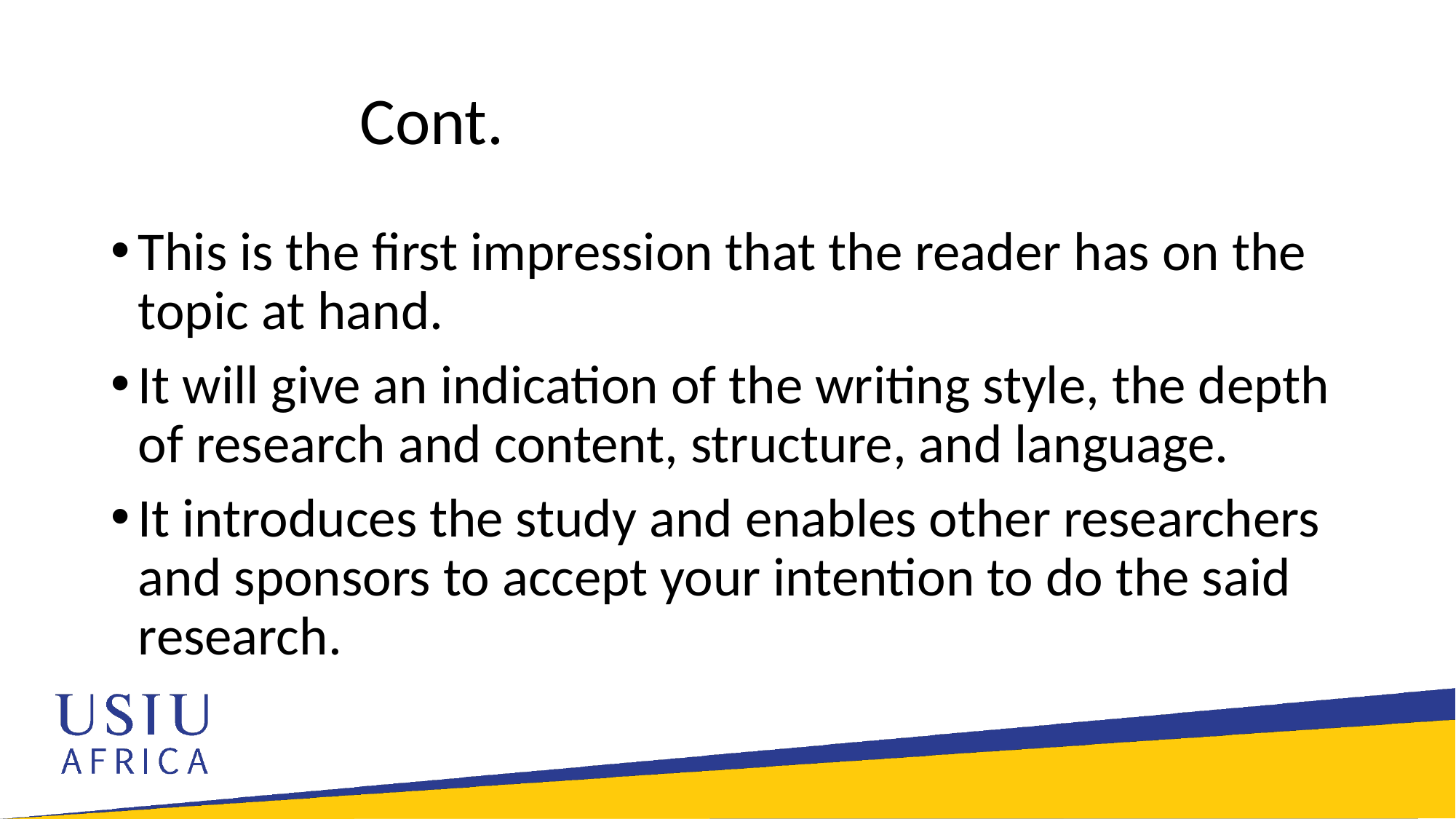

# Cont.
This is the first impression that the reader has on the topic at hand.
It will give an indication of the writing style, the depth of research and content, structure, and language.
It introduces the study and enables other researchers and sponsors to accept your intention to do the said research.